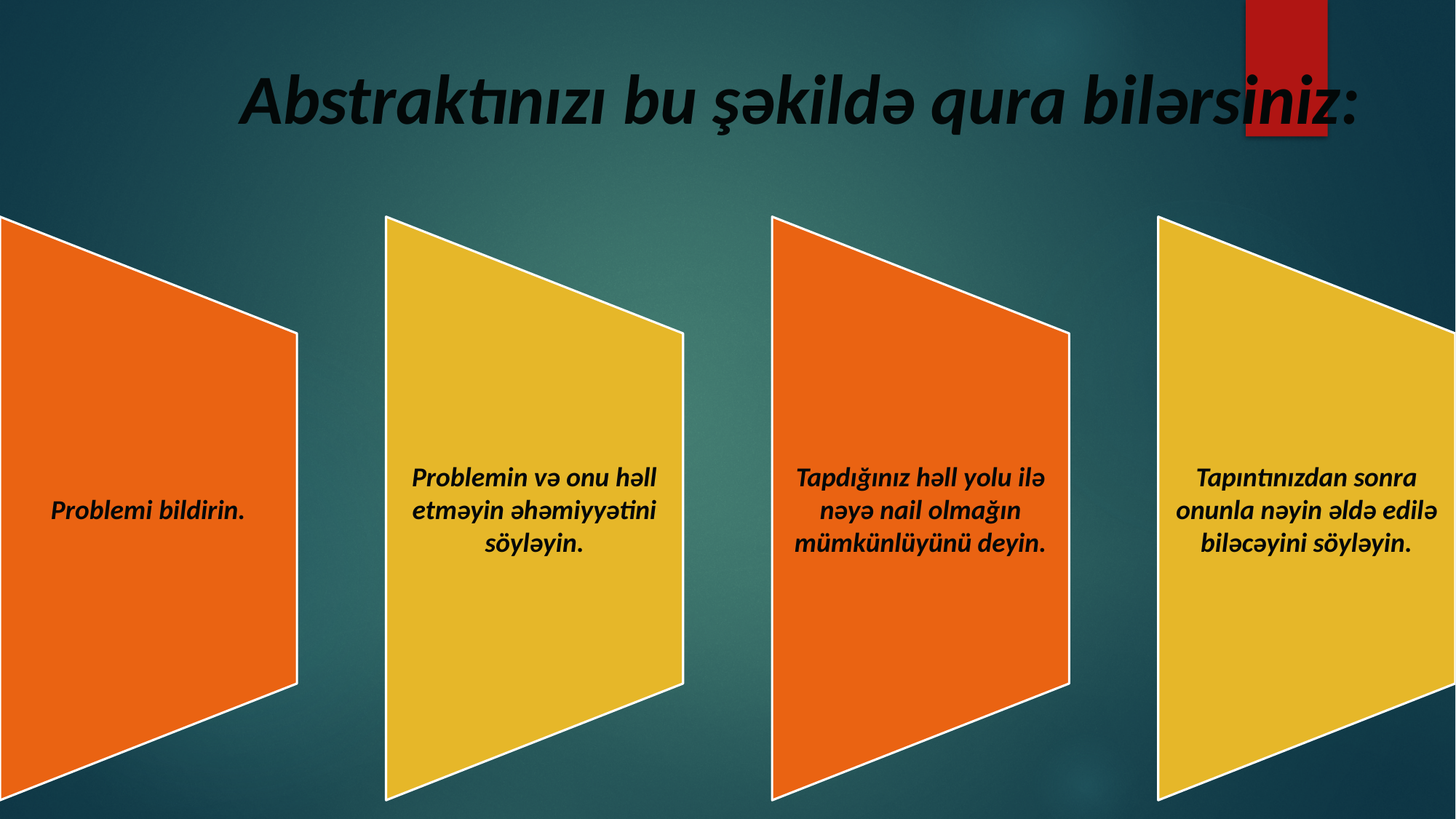

# Abstraktınızı bu şəkildə qura bilərsiniz:
Problemi bildirin.
Problemin və onu həll etməyin əhəmiyyətini söyləyin.
Tapdığınız həll yolu ilə nəyə nail olmağın mümkünlüyünü deyin.
Tapıntınızdan sonra onunla nəyin əldə edilə biləcəyini söyləyin.